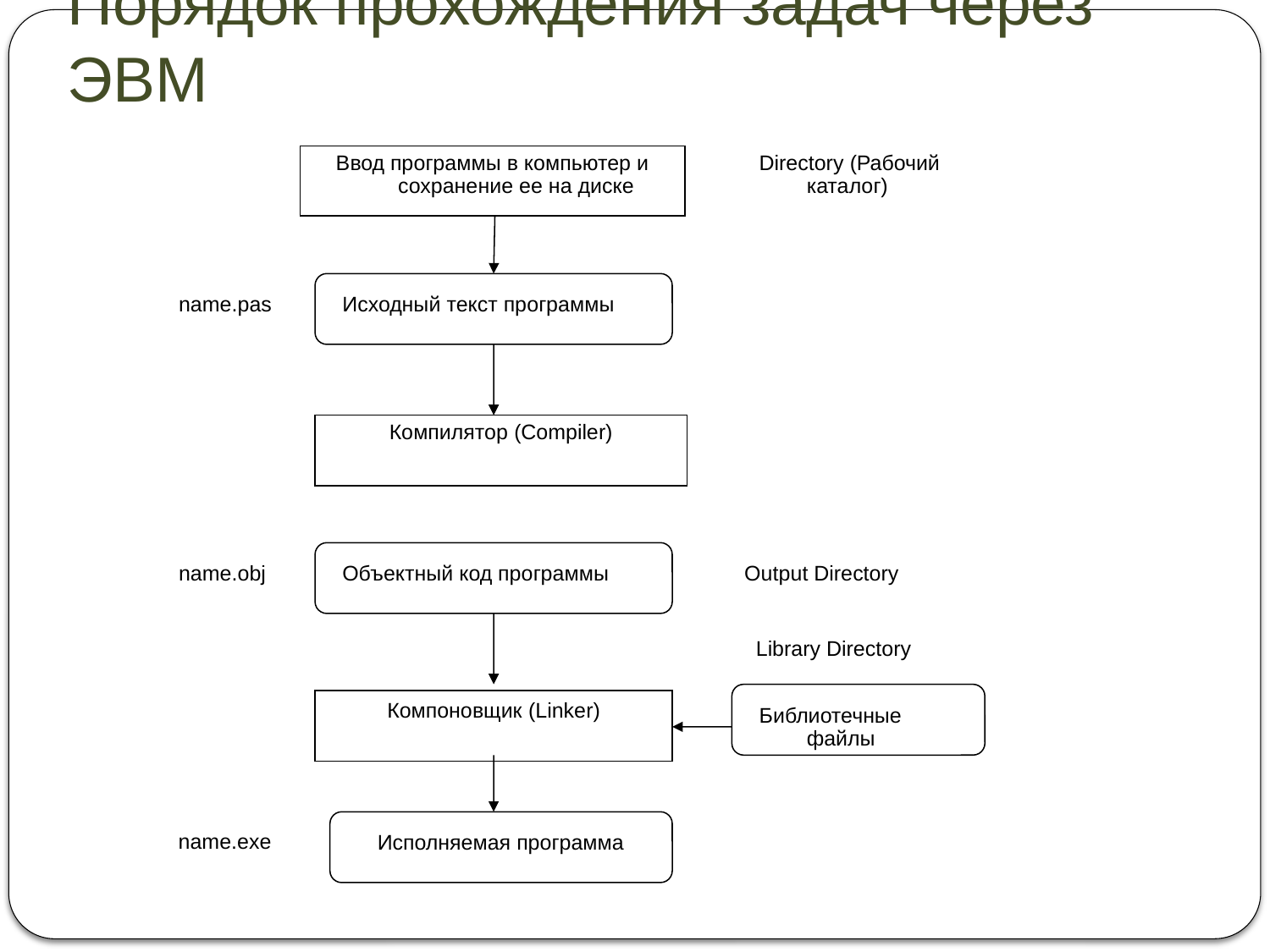

# Порядок прохождения задач через ЭВМ
Ввод программы в компьютер и сохранение ее на диске
Directory (Рабочий каталог)

Исходный текст программы
name.pas

Компилятор (Compiler)

name.obj
Объектный код программы
Output Directory

Library Directory

Компоновщик (Linker)
Библиотечные файлы

name.exe
Исполняемая программа